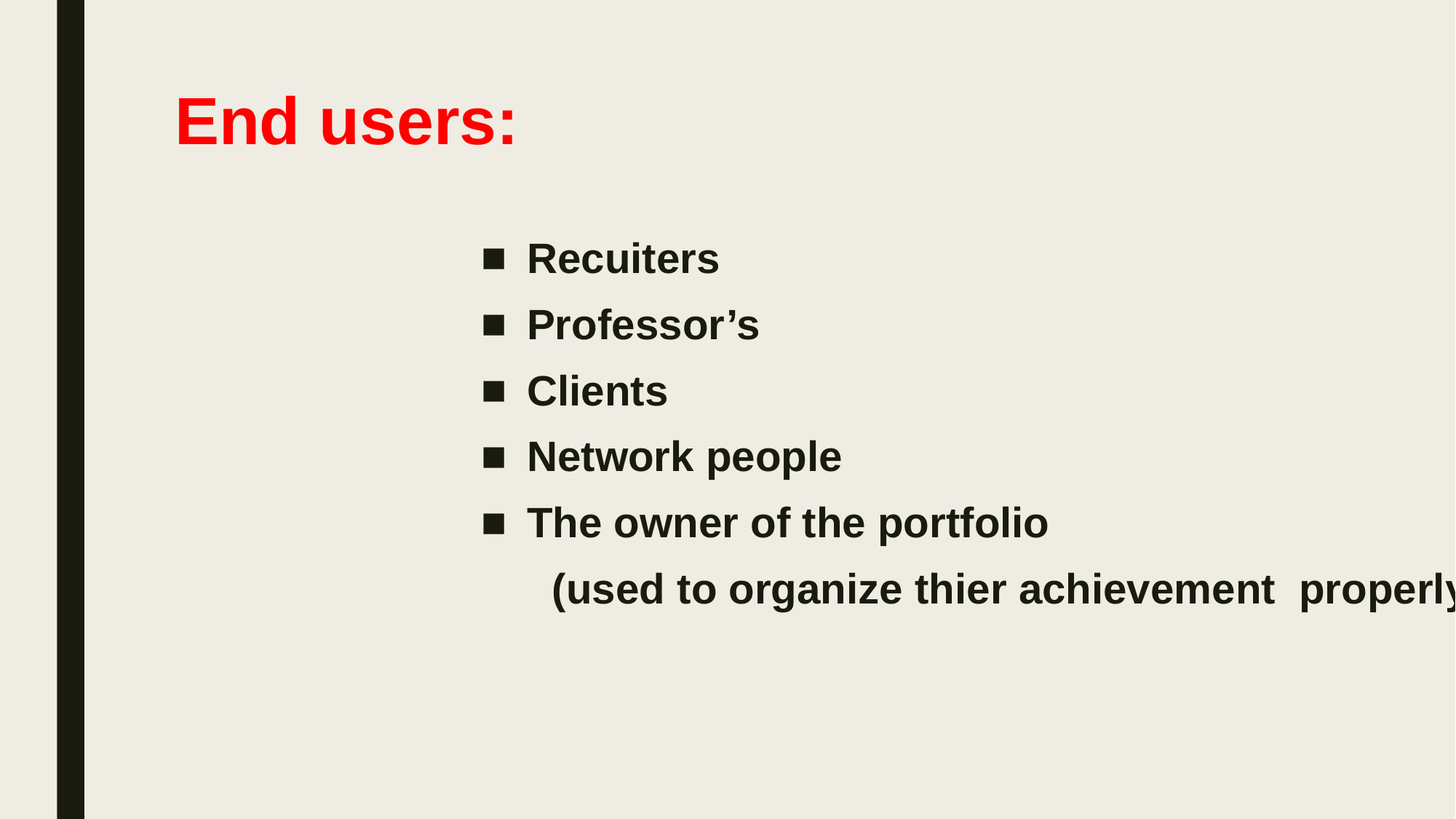

# End users:
Recuiters
Professor’s
Clients
Network people
The owner of the portfolio
      (used to organize thier achievement  properly)